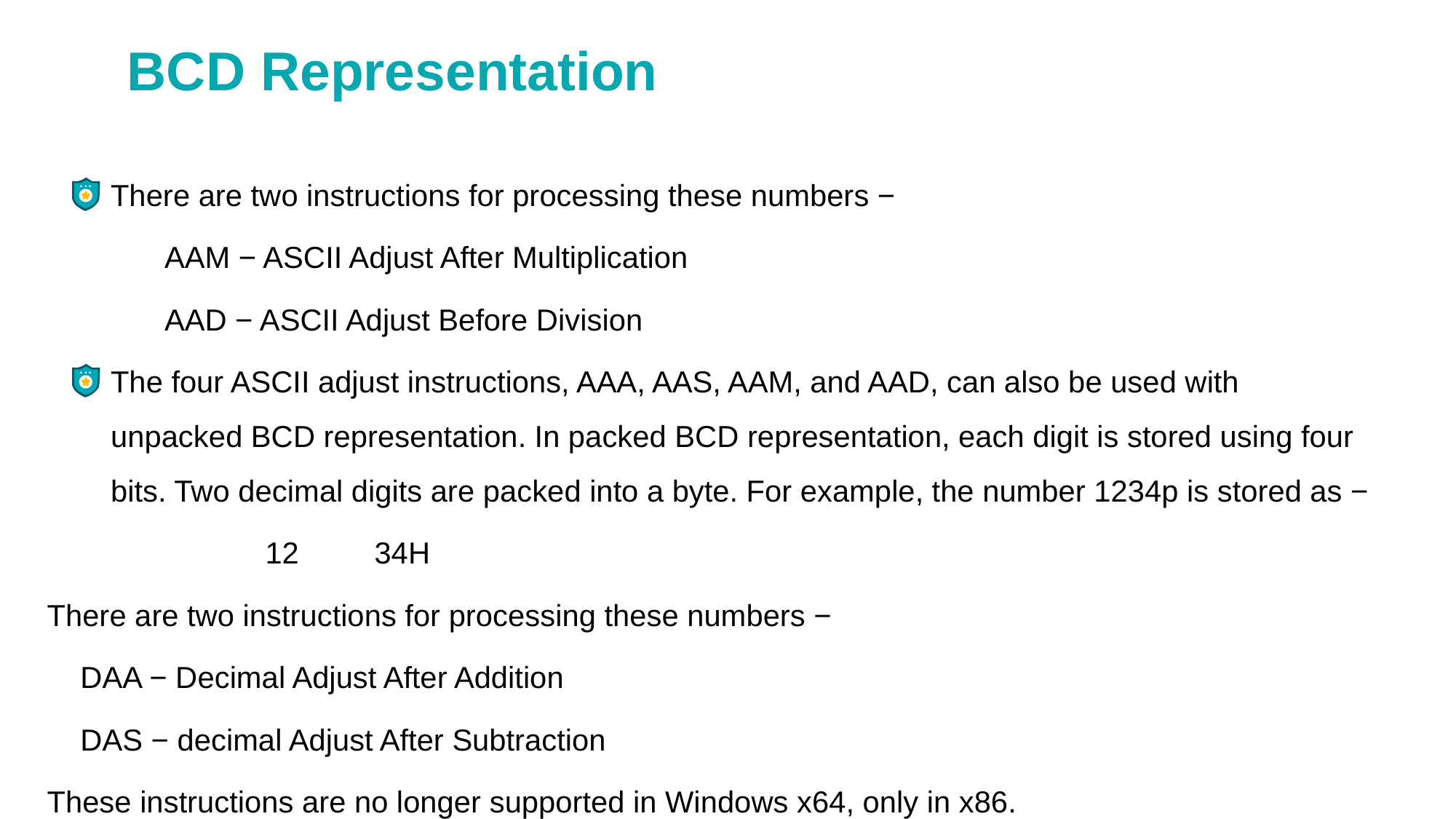

BCD Representation
There are two instructions for processing these numbers −
	 AAM − ASCII Adjust After Multiplication
	 AAD − ASCII Adjust Before Division
The four ASCII adjust instructions, AAA, AAS, AAM, and AAD, can also be used with unpacked BCD representation. In packed BCD representation, each digit is stored using four bits. Two decimal digits are packed into a byte. For example, the number 1234p is stored as −
		12	34H
There are two instructions for processing these numbers −
    DAA − Decimal Adjust After Addition
    DAS − decimal Adjust After Subtraction
These instructions are no longer supported in Windows x64, only in x86.